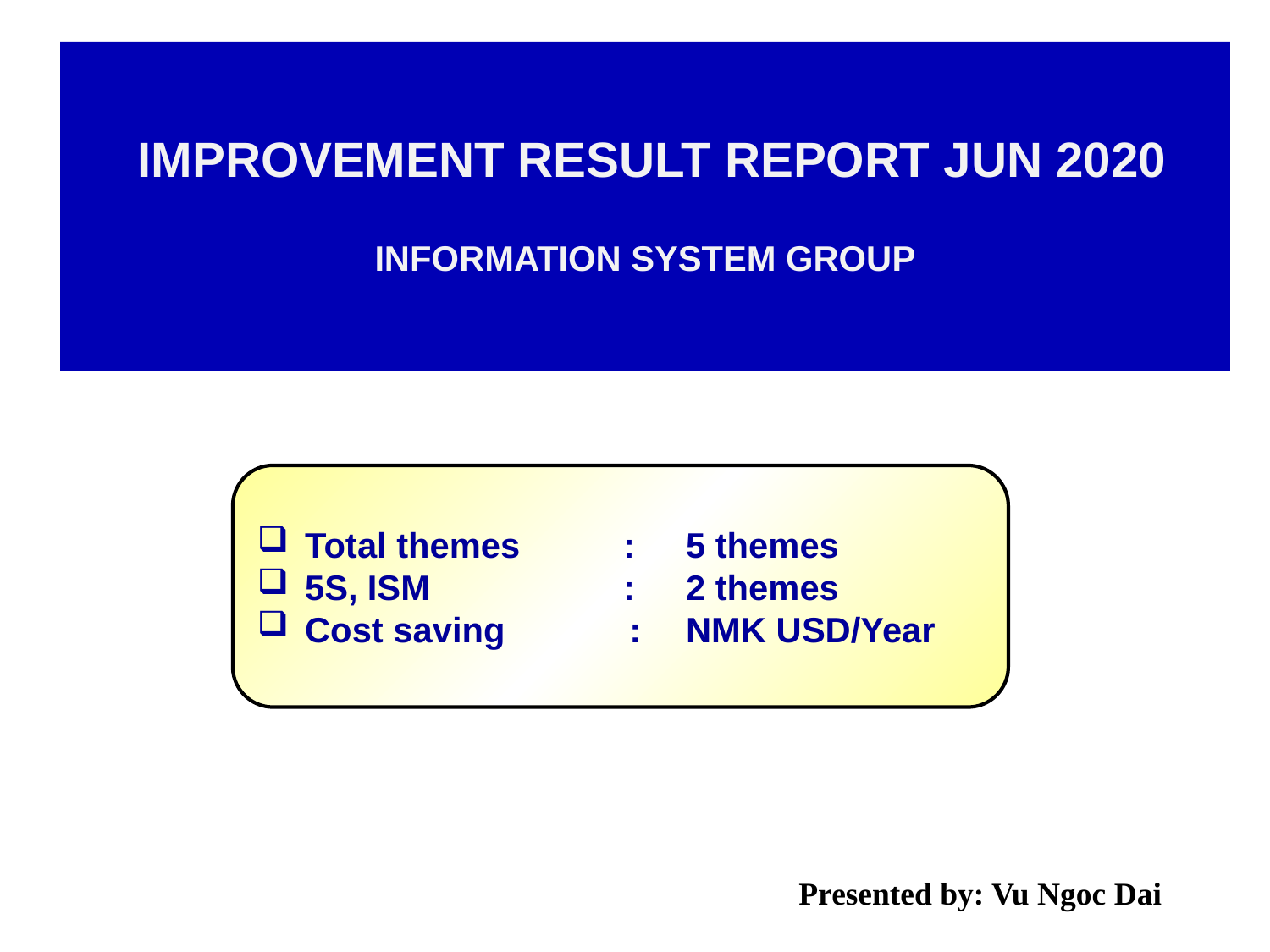

IMPROVEMENT RESULT REPORT JUN 2020

Information System Group
Total themes	:  	5 themes
5S, ISM	: 	2 themes
Cost saving	:  	NMK USD/Year
Presented by: Vu Ngoc Dai